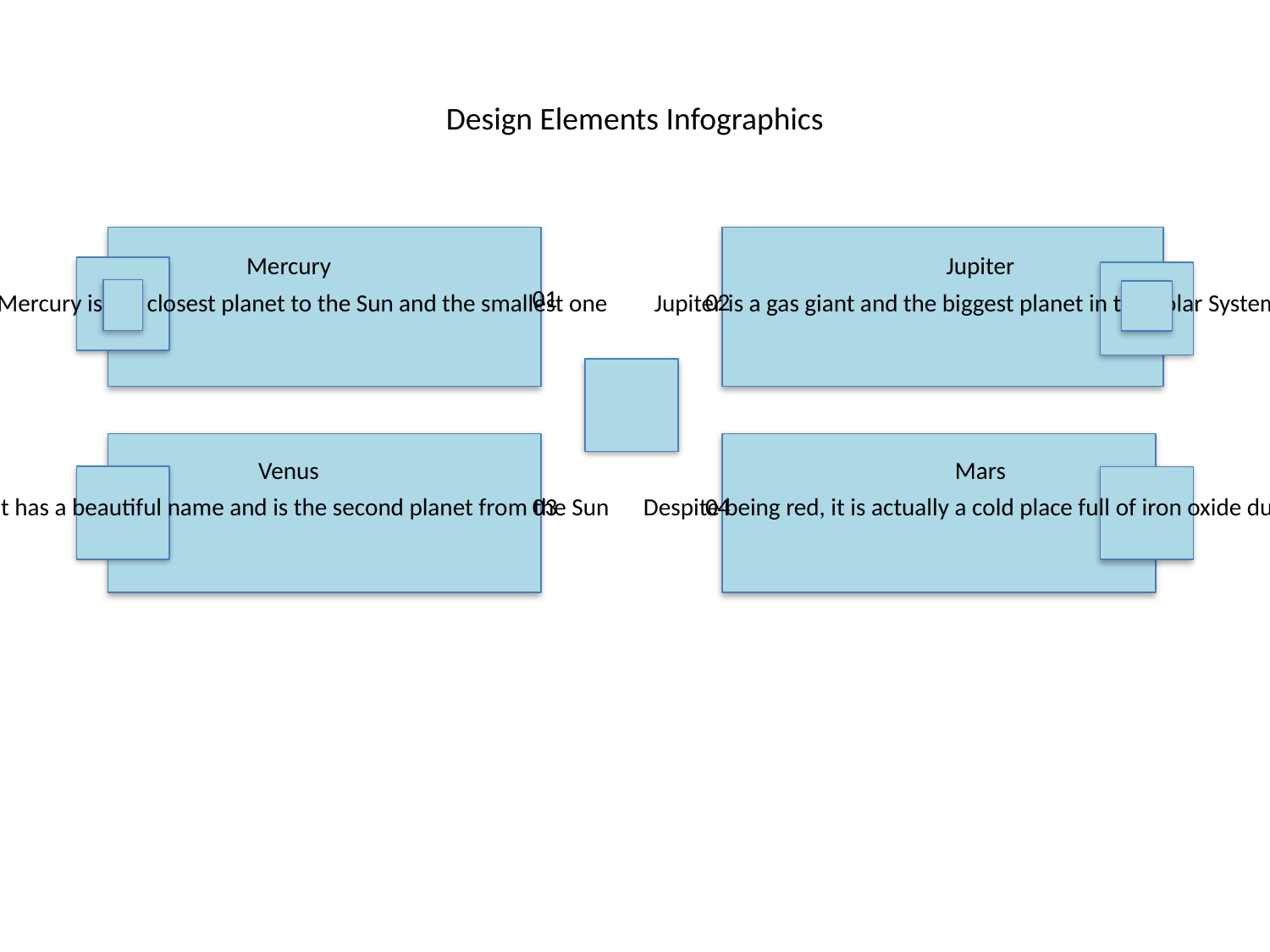

# Design Elements Infographics

Mercury
Jupiter

01
02

Mercury is the closest planet to the Sun and the smallest one
Jupiter is a gas giant and the biggest planet in the Solar System

Venus
Mars

It has a beautiful name and is the second planet from the Sun
Despite being red, it is actually a cold place full of iron oxide dust
03
04